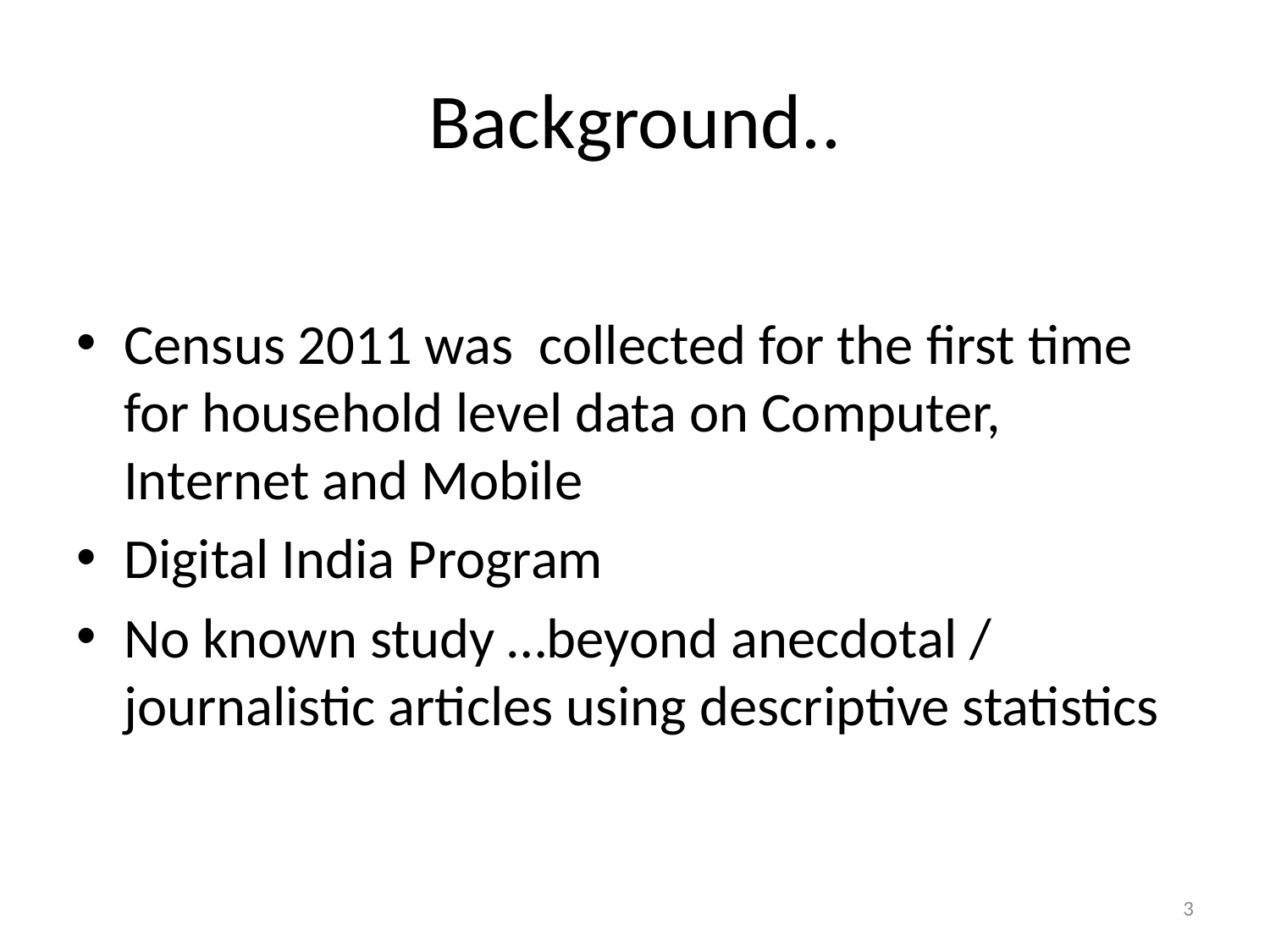

# Background..

Census 2011 was  collected for the first time for household level data on Computer, Internet and Mobile
Digital India Program
No known study …beyond anecdotal / journalistic articles using descriptive statistics

3